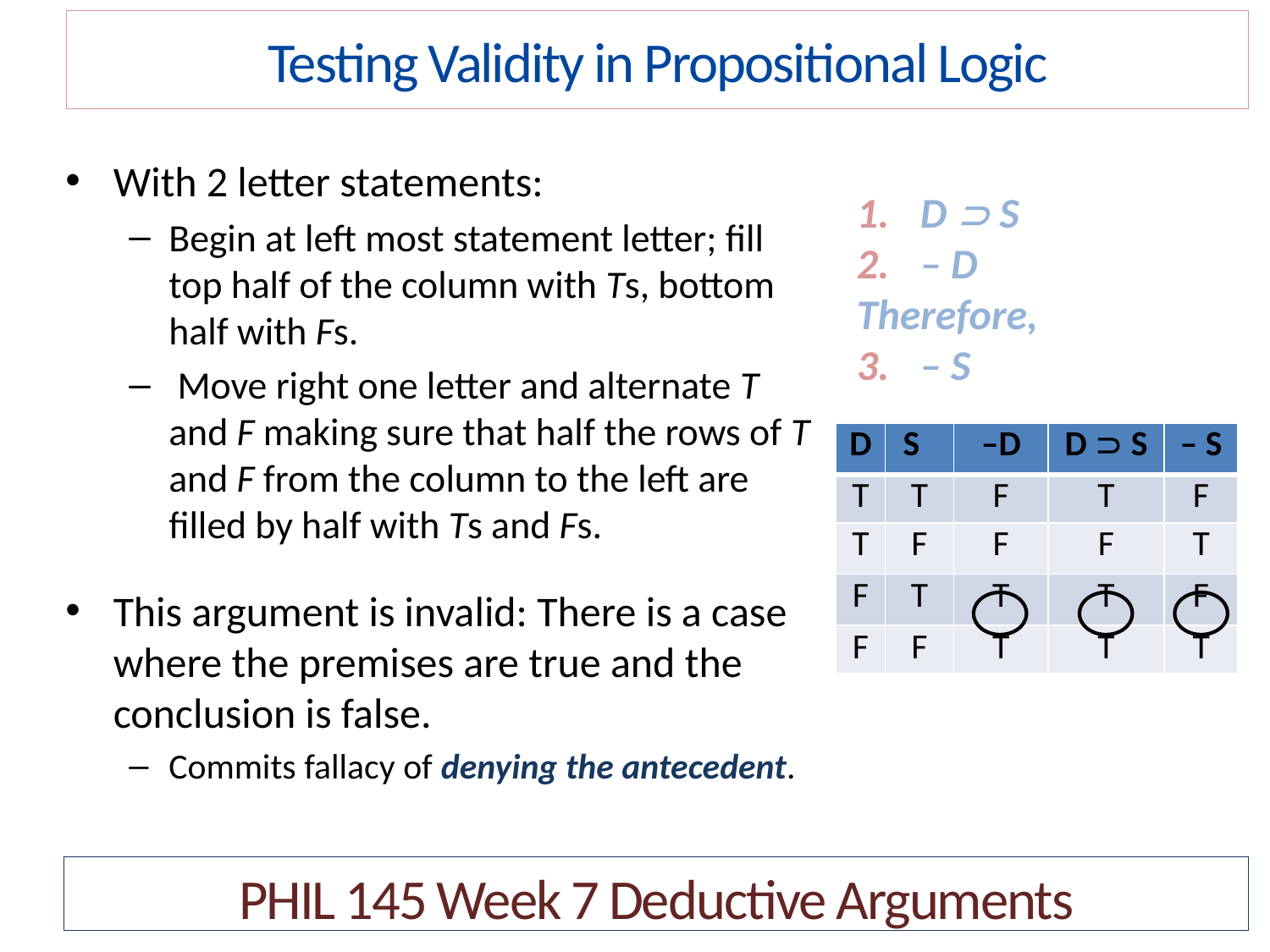

Testing Validity in Propositional Logic
With 2 letter statements:
Begin at left most statement letter; fill top half of the column with Ts, bottom half with Fs.
 Move right one letter and alternate T and F making sure that half the rows of T and F from the column to the left are filled by half with Ts and Fs.

This argument is invalid: There is a case where the premises are true and the conclusion is false.
Commits fallacy of denying the antecedent.
D ⊃ S
– D
Therefore,
– S

| D | S | –D | D ⊃ S | – S |
| --- | --- | --- | --- | --- |
| T | T | F | T | F |
| T | F | F | F | T |
| F | T | T | T | F |
| F | F | T | T | T |

PHIL 145 Week 7 Deductive Arguments